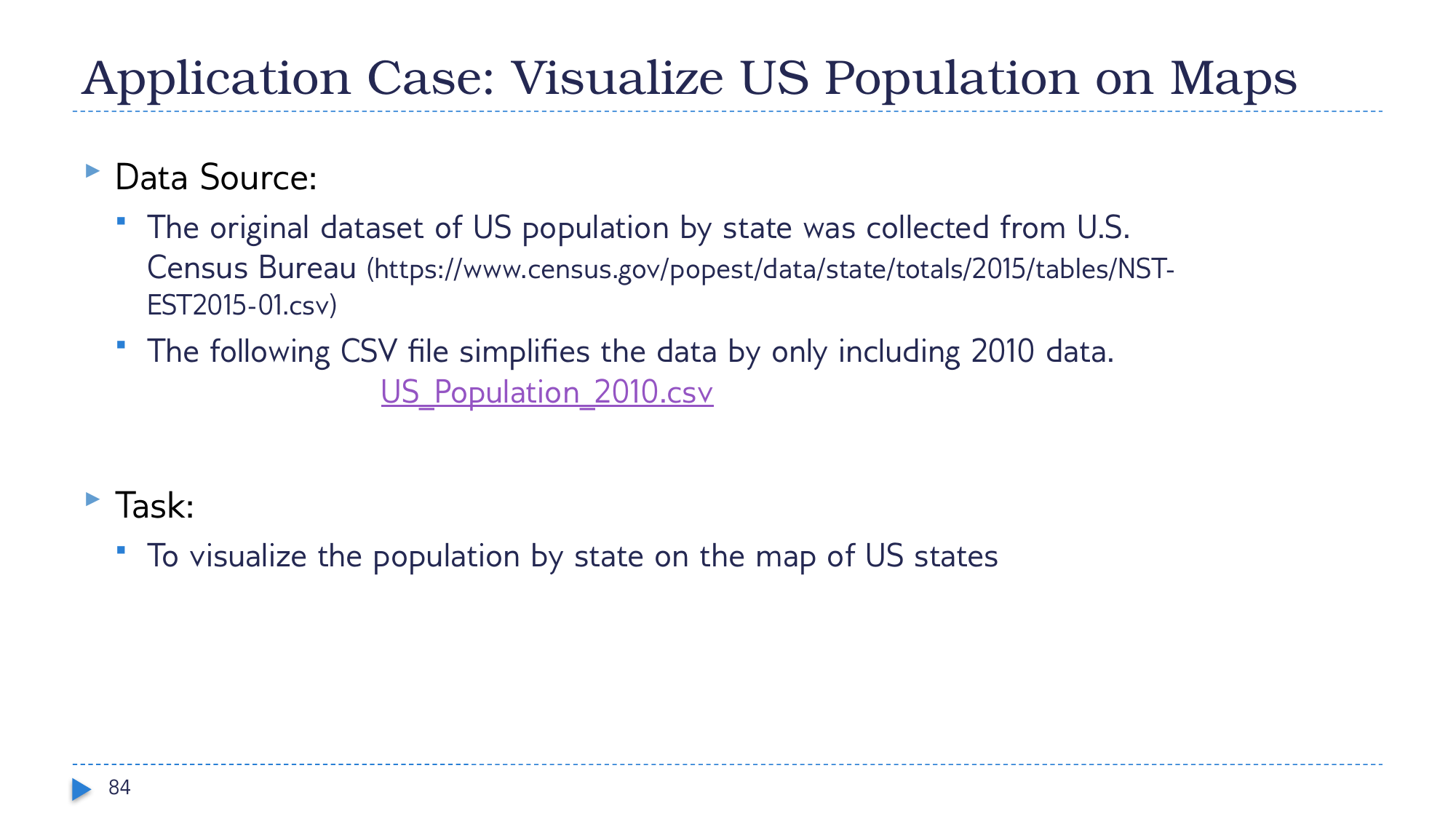

# Application Case: Visualize US Population on Maps
Data Source:
The original dataset of US population by state was collected from U.S. Census Bureau (https://www.census.gov/popest/data/state/totals/2015/tables/NST-EST2015-01.csv)
The following CSV file simplifies the data by only including 2010 data.
                       US_Population_2010.csv

Task:
To visualize the population by state on the map of US states
84